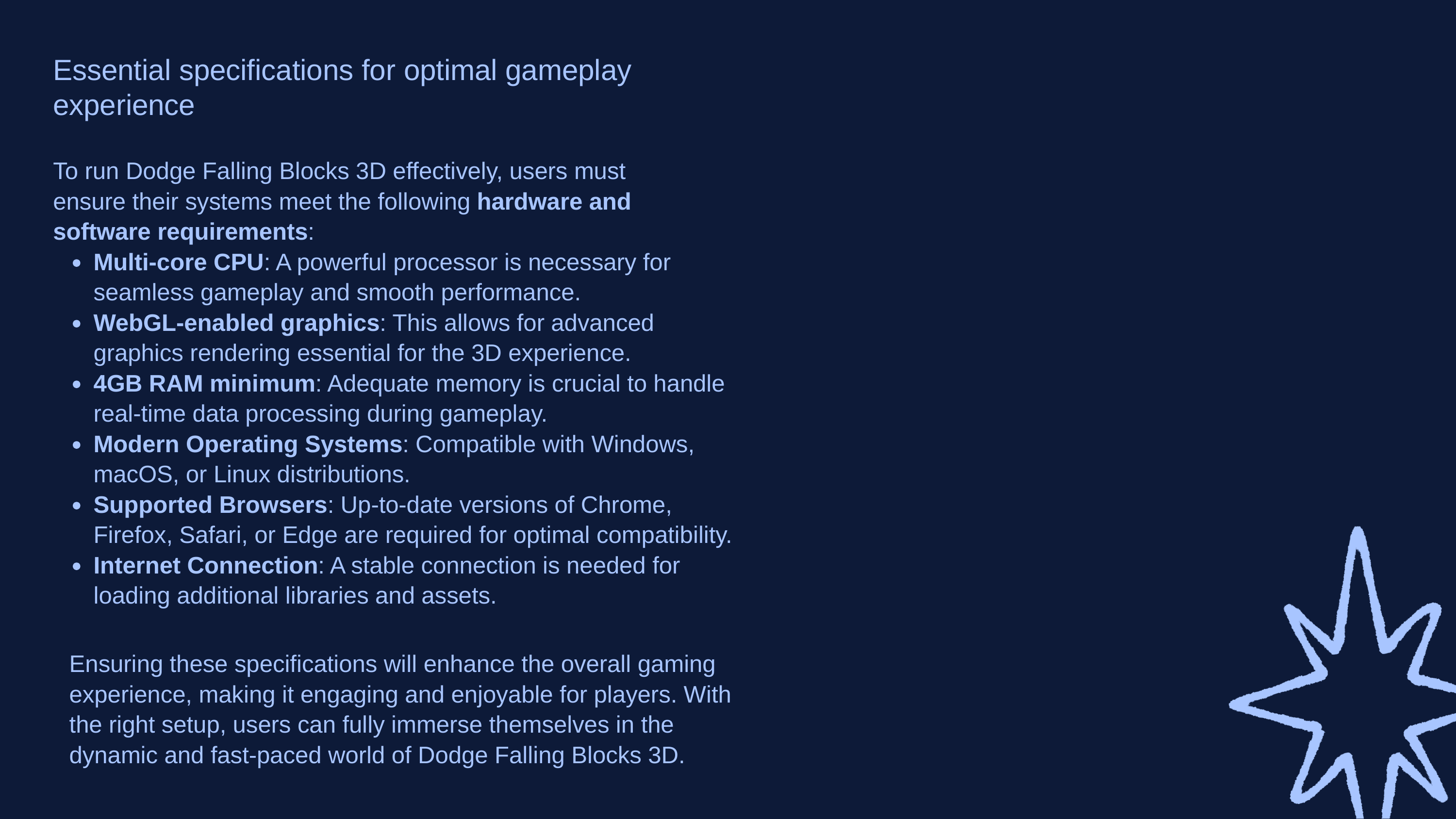

Essential specifications for optimal gameplay experience
To run Dodge Falling Blocks 3D effectively, users must ensure their systems meet the following hardware and software requirements:
Multi-core CPU: A powerful processor is necessary for seamless gameplay and smooth performance.
WebGL-enabled graphics: This allows for advanced graphics rendering essential for the 3D experience.
4GB RAM minimum: Adequate memory is crucial to handle real-time data processing during gameplay.
Modern Operating Systems: Compatible with Windows, macOS, or Linux distributions.
Supported Browsers: Up-to-date versions of Chrome, Firefox, Safari, or Edge are required for optimal compatibility.
Internet Connection: A stable connection is needed for loading additional libraries and assets.

Ensuring these specifications will enhance the overall gaming experience, making it engaging and enjoyable for players. With the right setup, users can fully immerse themselves in the dynamic and fast-paced world of Dodge Falling Blocks 3D.